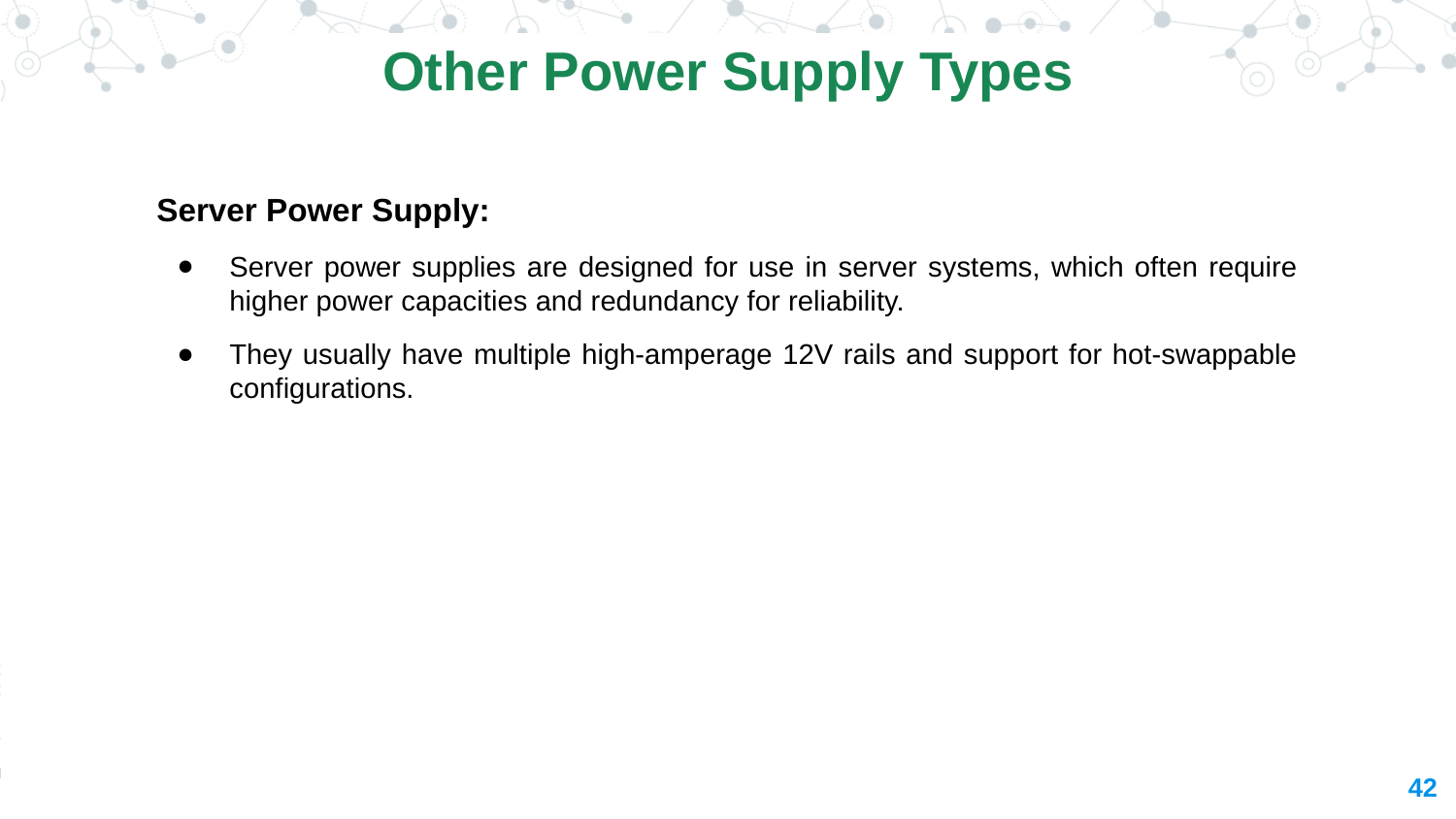

Other Power Supply Types

Server Power Supply:
Server power supplies are designed for use in server systems, which often require higher power capacities and redundancy for reliability.
They usually have multiple high-amperage 12V rails and support for hot-swappable configurations.
42